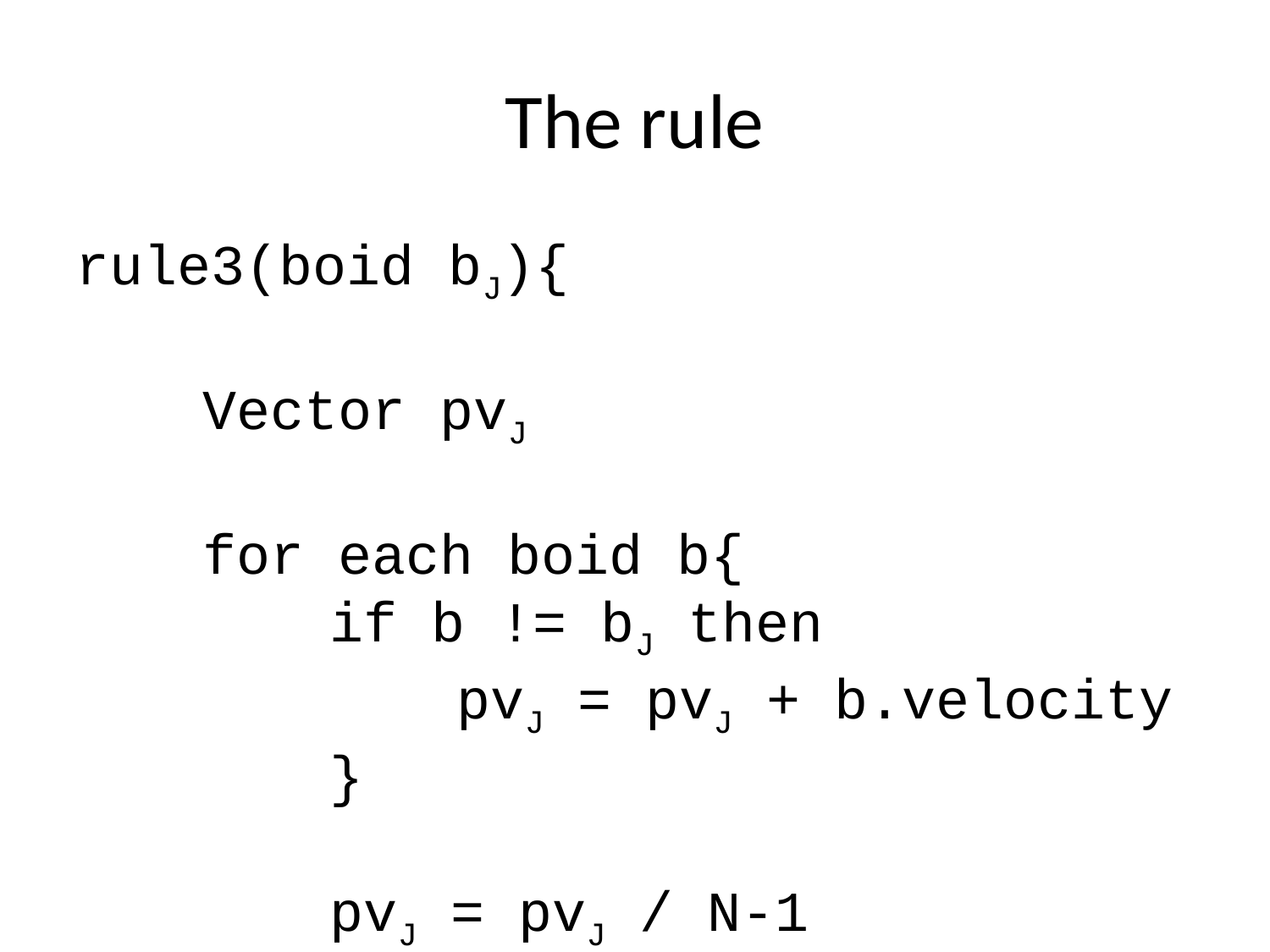

The rule
rule3(boid bJ){

	Vector pvJ

	for each boid b{
		if b != bJ then
			pvJ = pvJ + b.velocity
		}

		pvJ = pvJ / N-1

		return(pvJ - bJ.velocity) * boid_vchange
}